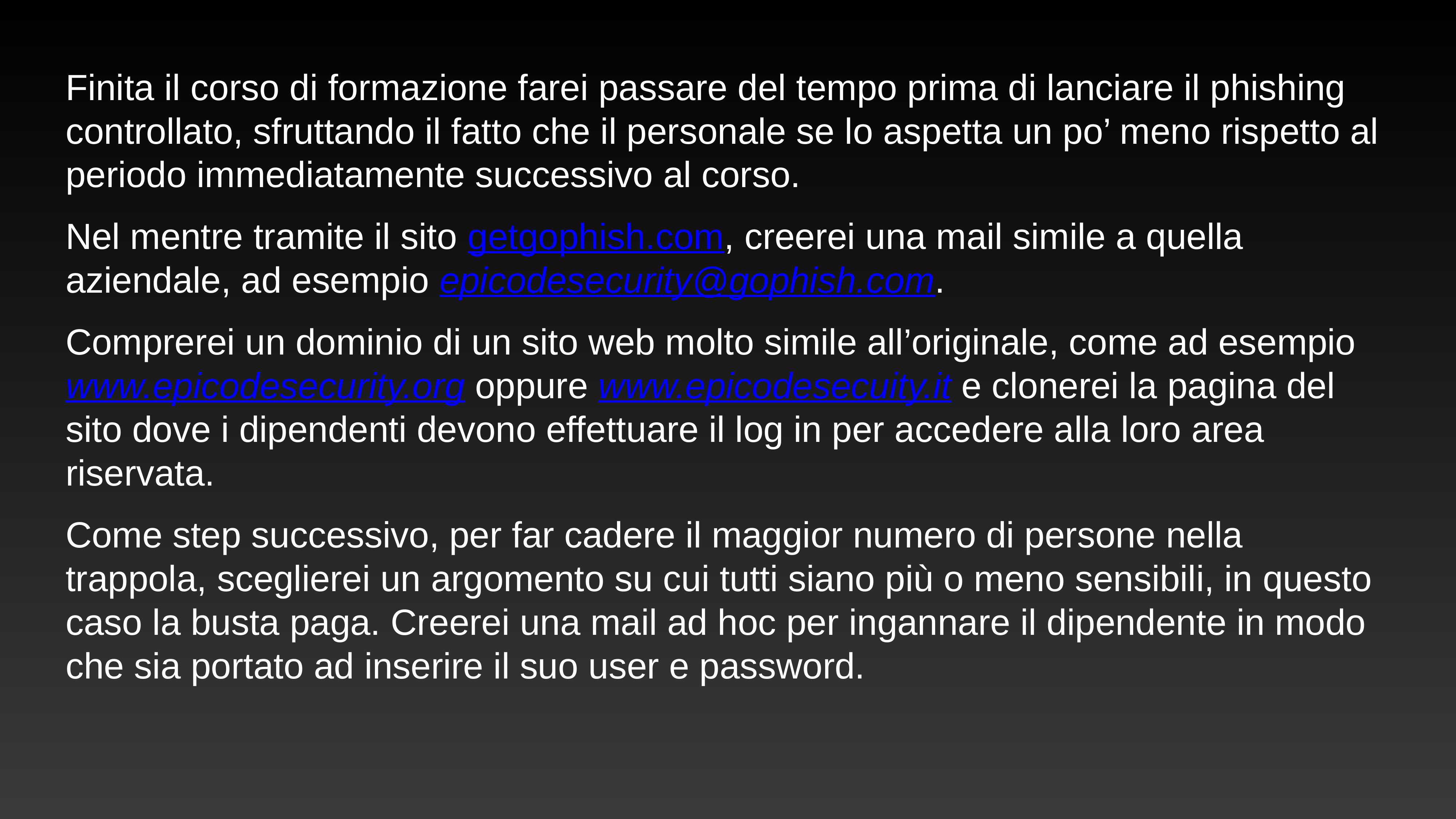

Finita il corso di formazione farei passare del tempo prima di lanciare il phishing controllato, sfruttando il fatto che il personale se lo aspetta un po’ meno rispetto al periodo immediatamente successivo al corso.
Nel mentre tramite il sito getgophish.com, creerei una mail simile a quella aziendale, ad esempio epicodesecurity@gophish.com.
Comprerei un dominio di un sito web molto simile all’originale, come ad esempio www.epicodesecurity.org oppure www.epicodesecuity.it e clonerei la pagina del sito dove i dipendenti devono effettuare il log in per accedere alla loro area riservata.
Come step successivo, per far cadere il maggior numero di persone nella trappola, sceglierei un argomento su cui tutti siano più o meno sensibili, in questo caso la busta paga. Creerei una mail ad hoc per ingannare il dipendente in modo che sia portato ad inserire il suo user e password.